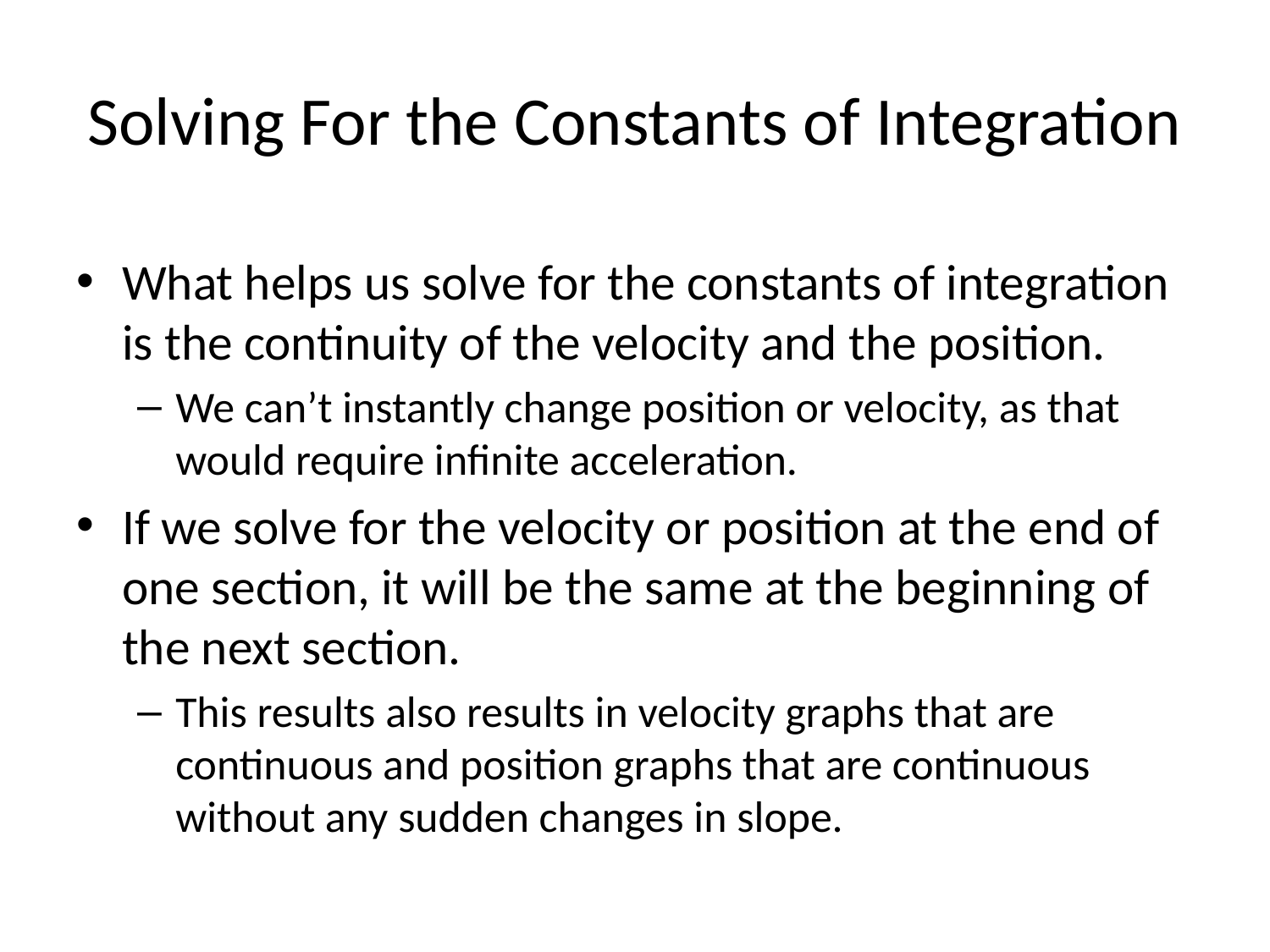

# Solving For the Constants of Integration
What helps us solve for the constants of integration is the continuity of the velocity and the position.
We can’t instantly change position or velocity, as that would require infinite acceleration.
If we solve for the velocity or position at the end of one section, it will be the same at the beginning of the next section.
This results also results in velocity graphs that are continuous and position graphs that are continuous without any sudden changes in slope.